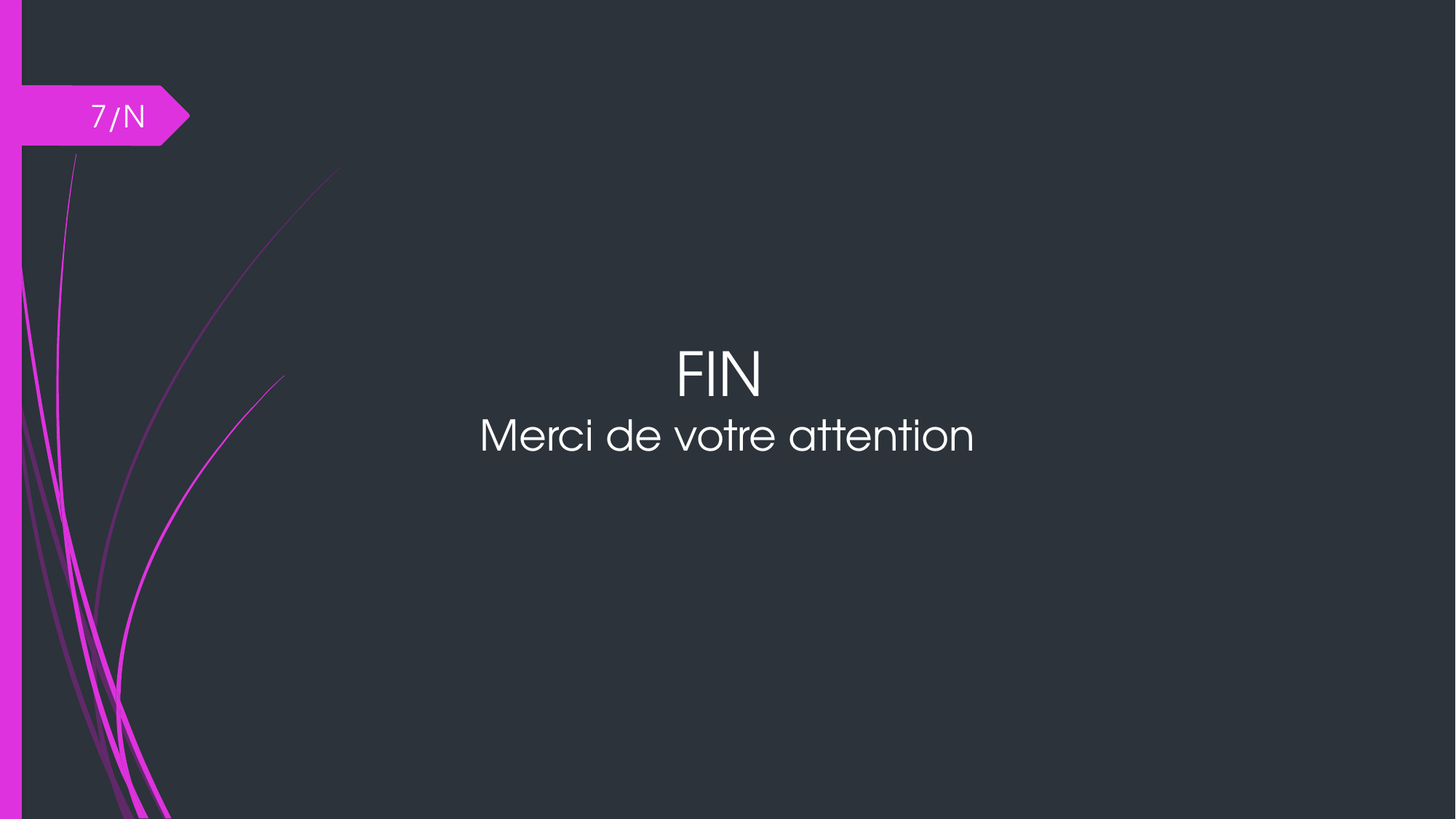

7/N
# FIN Merci de votre attention